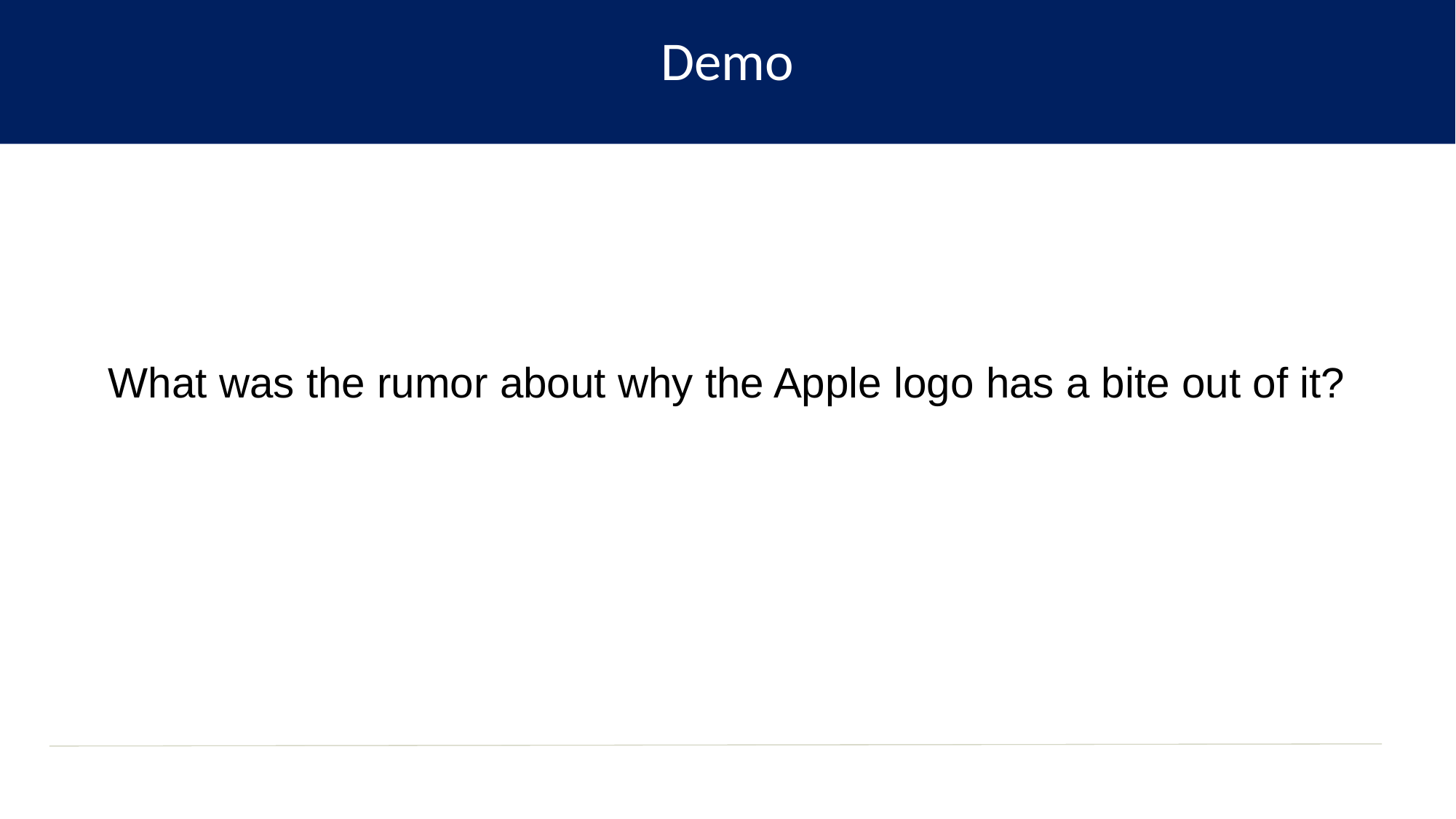

# Demo
What was the rumor about why the Apple logo has a bite out of it?